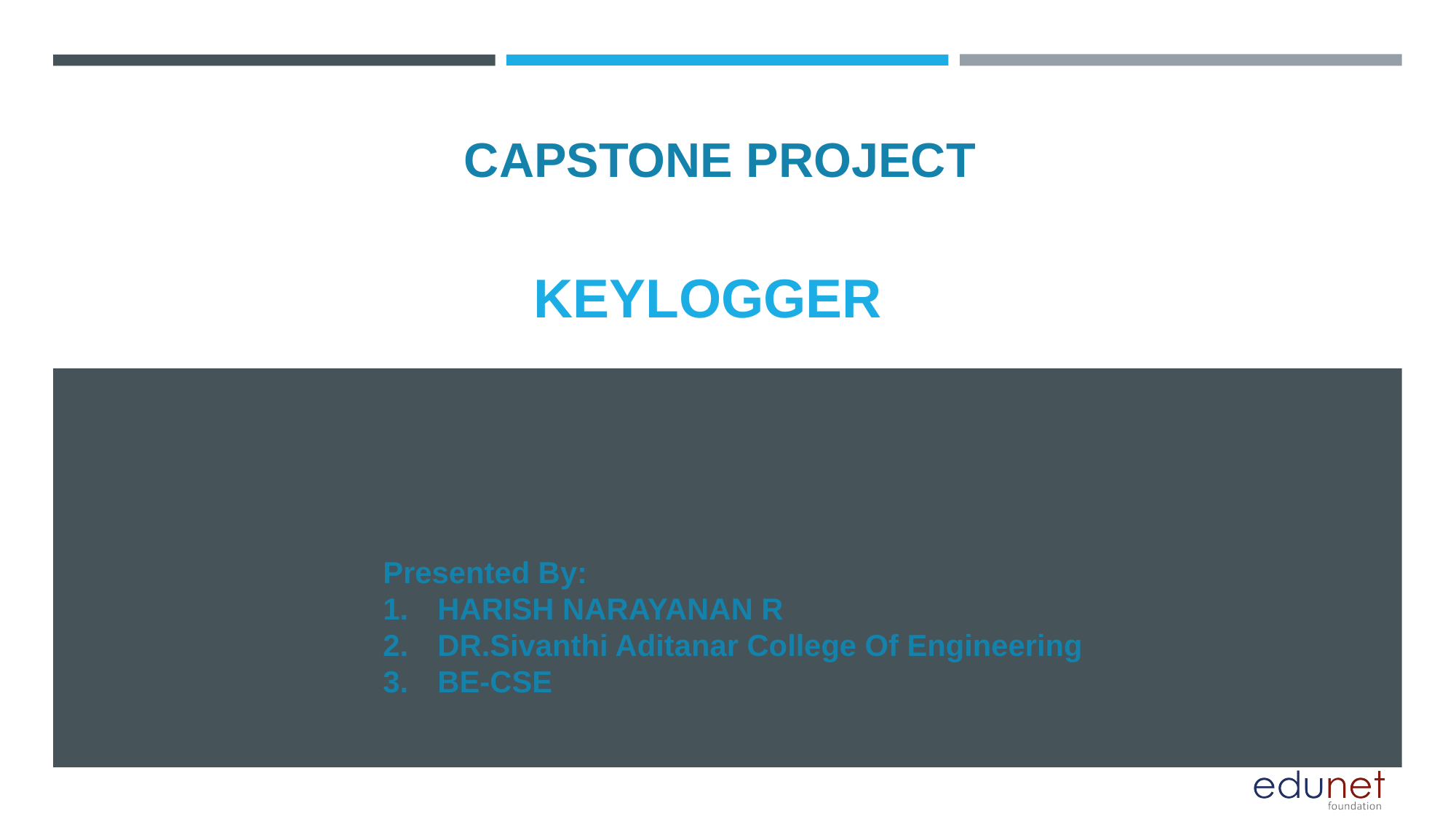

CAPSTONE PROJECT
# KEYLOGGER
Presented By:
HARISH NARAYANAN R
DR.Sivanthi Aditanar College Of Engineering
BE-CSE